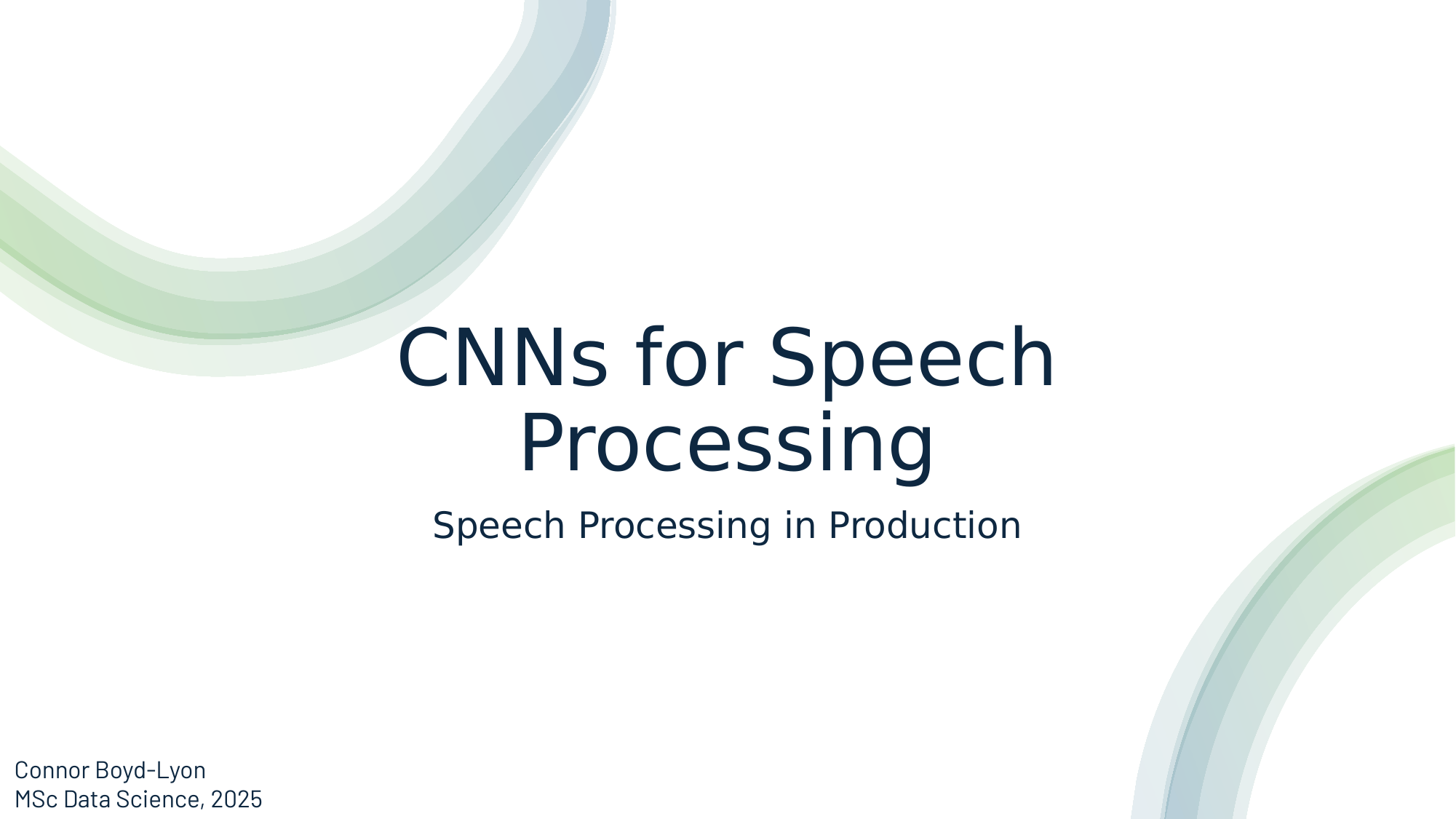

# CNNs for Speech Processing

Speech Processing in Production
Connor Boyd-Lyon
MSc Data Science, 2025